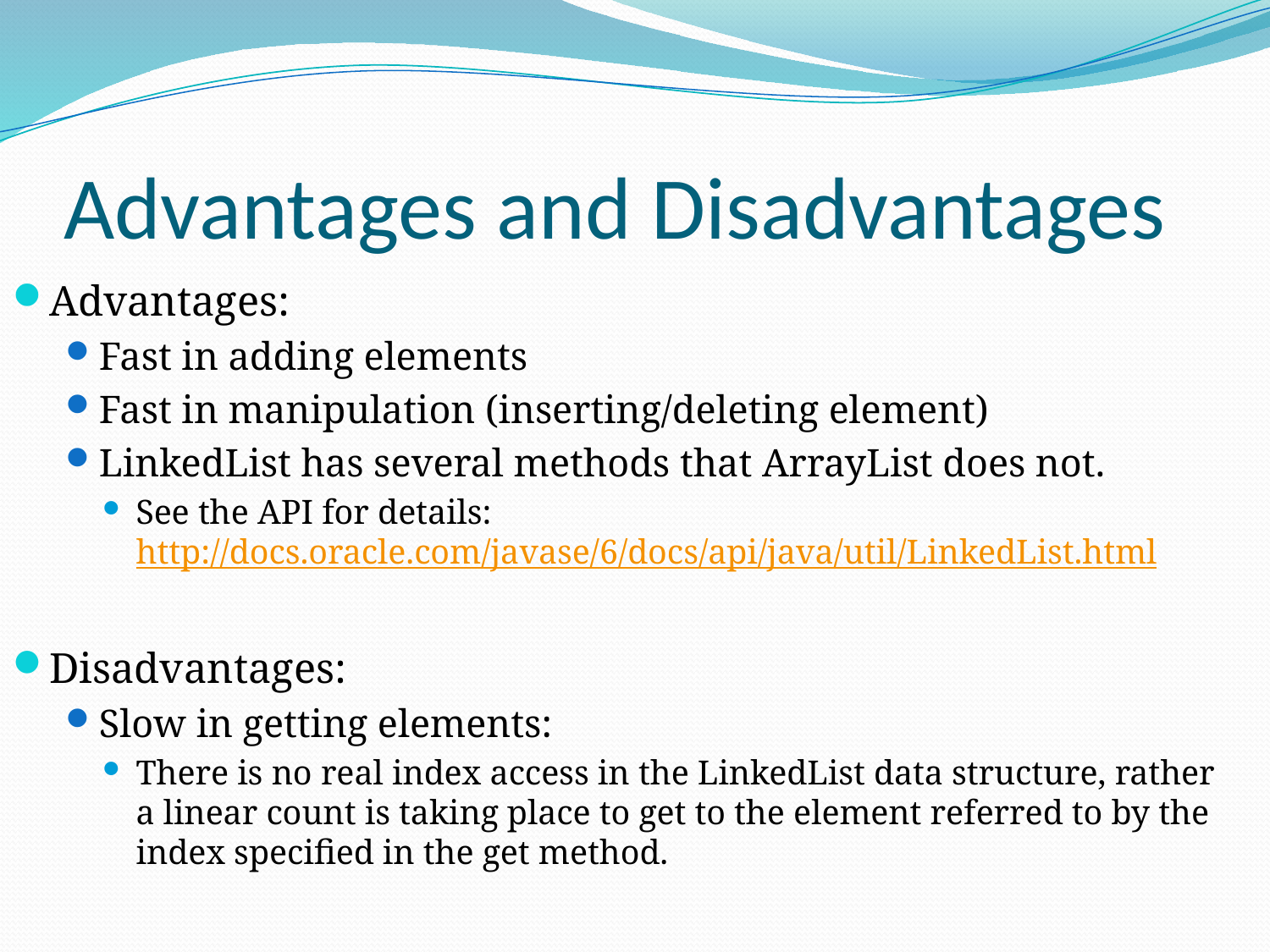

# Advantages and Disadvantages
Advantages:
Fast in adding elements
Fast in manipulation (inserting/deleting element)
LinkedList has several methods that ArrayList does not.
See the API for details: http://docs.oracle.com/javase/6/docs/api/java/util/LinkedList.html

Disadvantages:
Slow in getting elements:
There is no real index access in the LinkedList data structure, rather a linear count is taking place to get to the element referred to by the index specified in the get method.